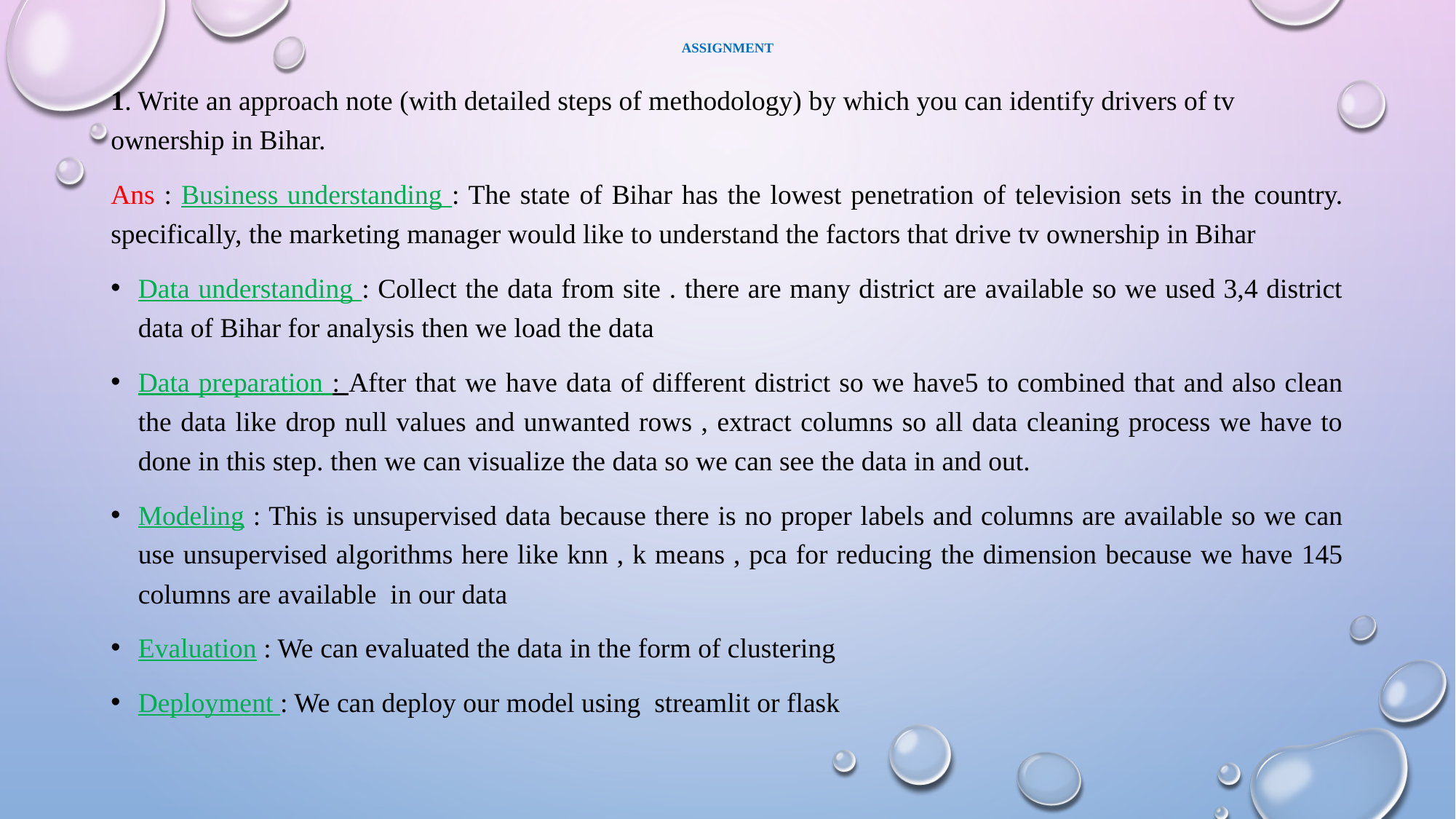

# Assignment
1. Write an approach note (with detailed steps of methodology) by which you can identify drivers of tv ownership in Bihar.
Ans : Business understanding : The state of Bihar has the lowest penetration of television sets in the country. specifically, the marketing manager would like to understand the factors that drive tv ownership in Bihar
Data understanding : Collect the data from site . there are many district are available so we used 3,4 district data of Bihar for analysis then we load the data
Data preparation : After that we have data of different district so we have5 to combined that and also clean the data like drop null values and unwanted rows , extract columns so all data cleaning process we have to done in this step. then we can visualize the data so we can see the data in and out.
Modeling : This is unsupervised data because there is no proper labels and columns are available so we can use unsupervised algorithms here like knn , k means , pca for reducing the dimension because we have 145 columns are available  in our data
Evaluation : We can evaluated the data in the form of clustering
Deployment : We can deploy our model using  streamlit or flask